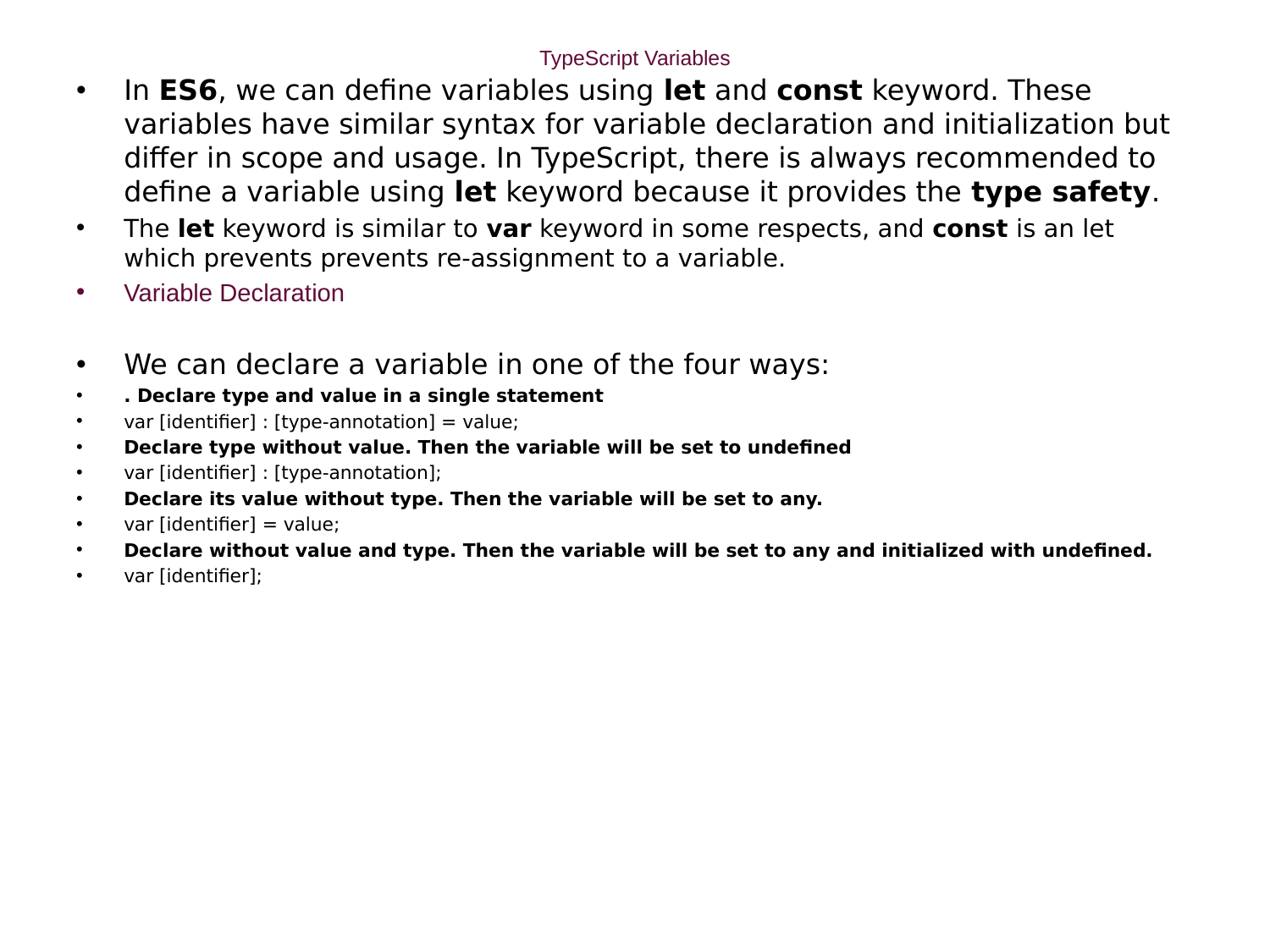

# TypeScript Variables
In ES6, we can define variables using let and const keyword. These variables have similar syntax for variable declaration and initialization but differ in scope and usage. In TypeScript, there is always recommended to define a variable using let keyword because it provides the type safety.
The let keyword is similar to var keyword in some respects, and const is an let which prevents prevents re-assignment to a variable.
Variable Declaration

We can declare a variable in one of the four ways:
. Declare type and value in a single statement
var [identifier] : [type-annotation] = value;
Declare type without value. Then the variable will be set to undefined
var [identifier] : [type-annotation];
Declare its value without type. Then the variable will be set to any.
var [identifier] = value;
Declare without value and type. Then the variable will be set to any and initialized with undefined.
var [identifier];